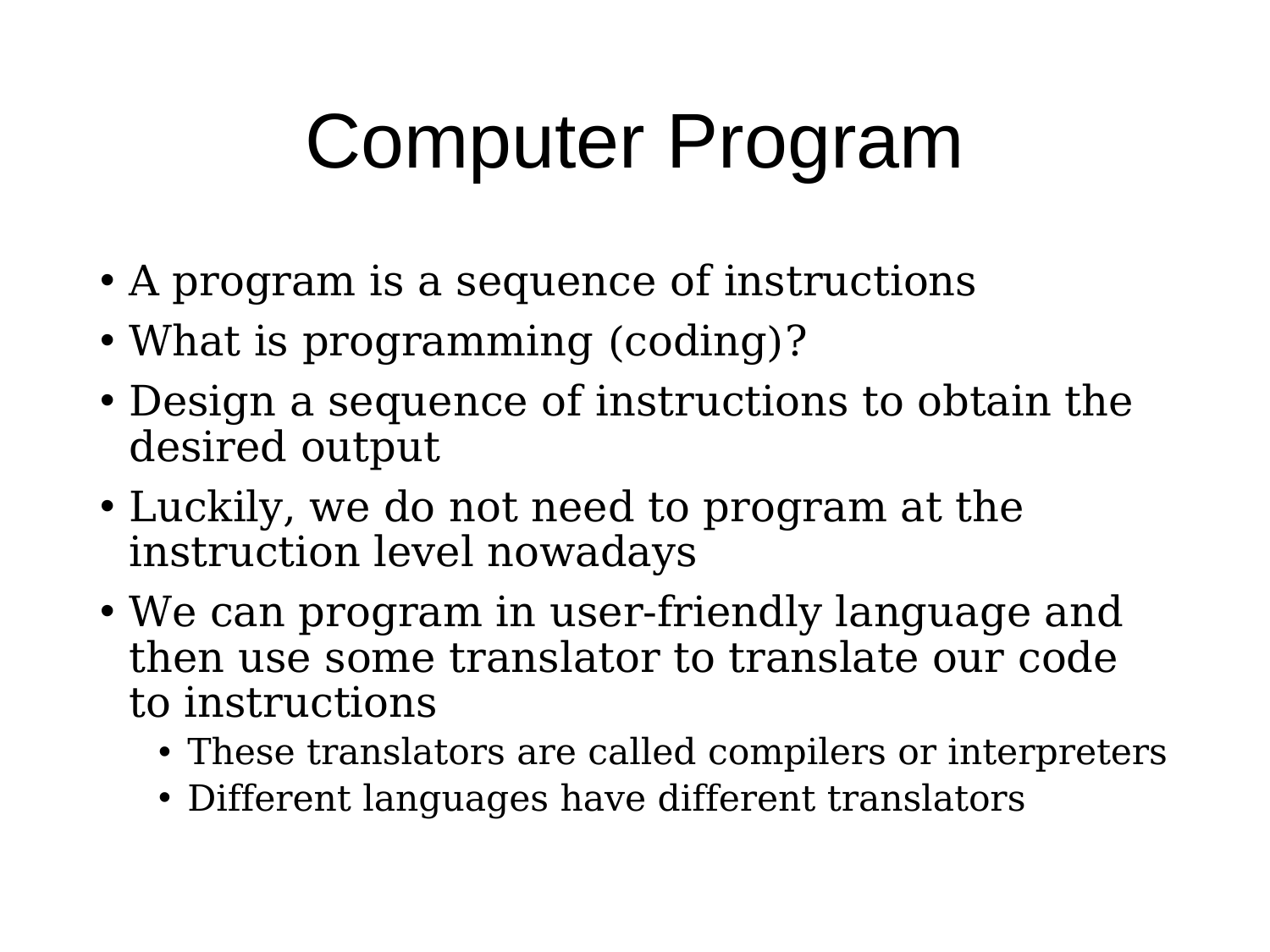

# Computer Program
A program is a sequence of instructions
What is programming (coding)?
Design a sequence of instructions to obtain the desired output
Luckily, we do not need to program at the instruction level nowadays
We can program in user-friendly language and then use some translator to translate our code to instructions
These translators are called compilers or interpreters
Different languages have different translators